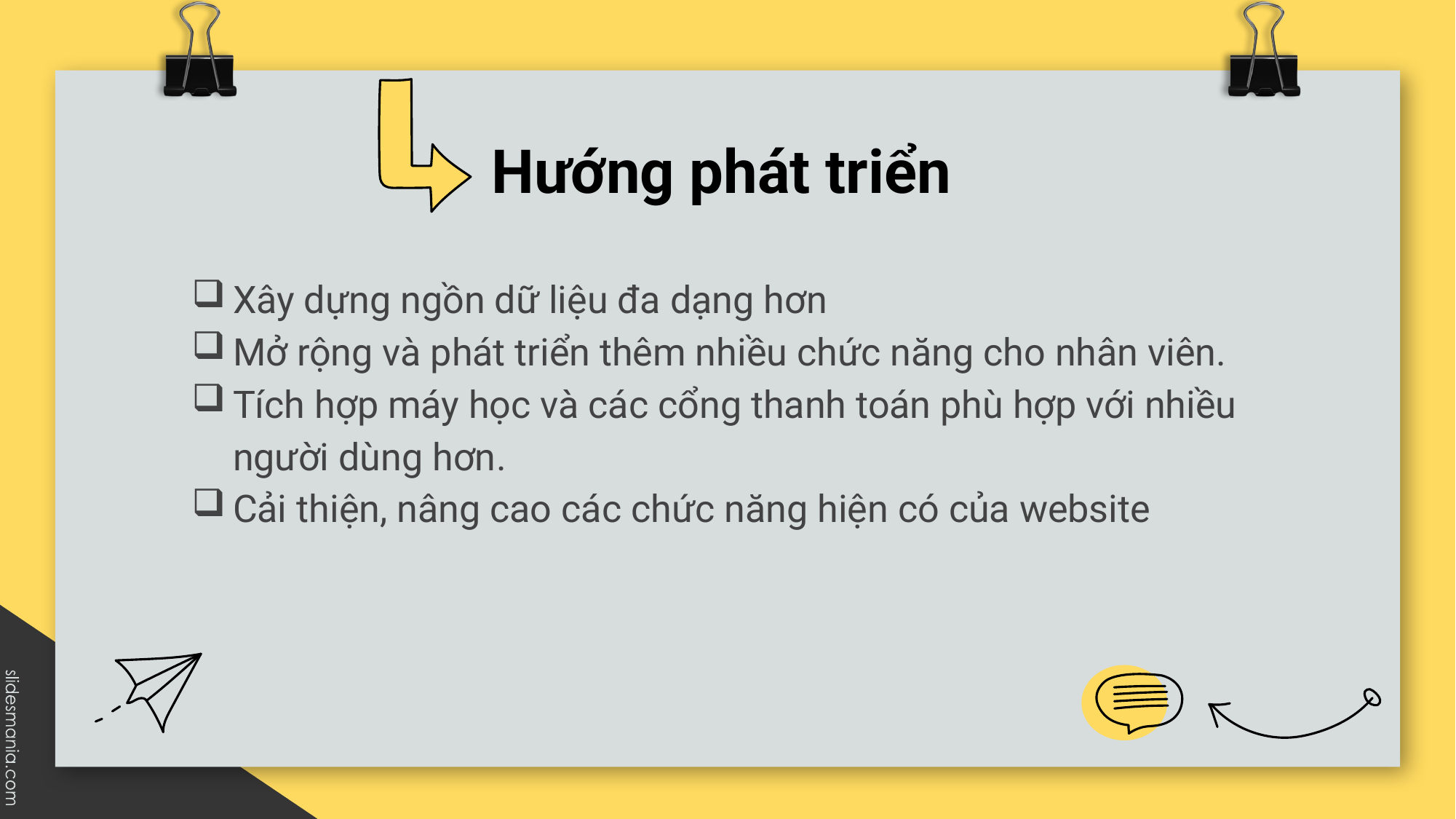

# Hướng phát triển
Xây dựng ngồn dữ liệu đa dạng hơn
Mở rộng và phát triển thêm nhiều chức năng cho nhân viên.
Tích hợp máy học và các cổng thanh toán phù hợp với nhiều người dùng hơn.
Cải thiện, nâng cao các chức năng hiện có của website